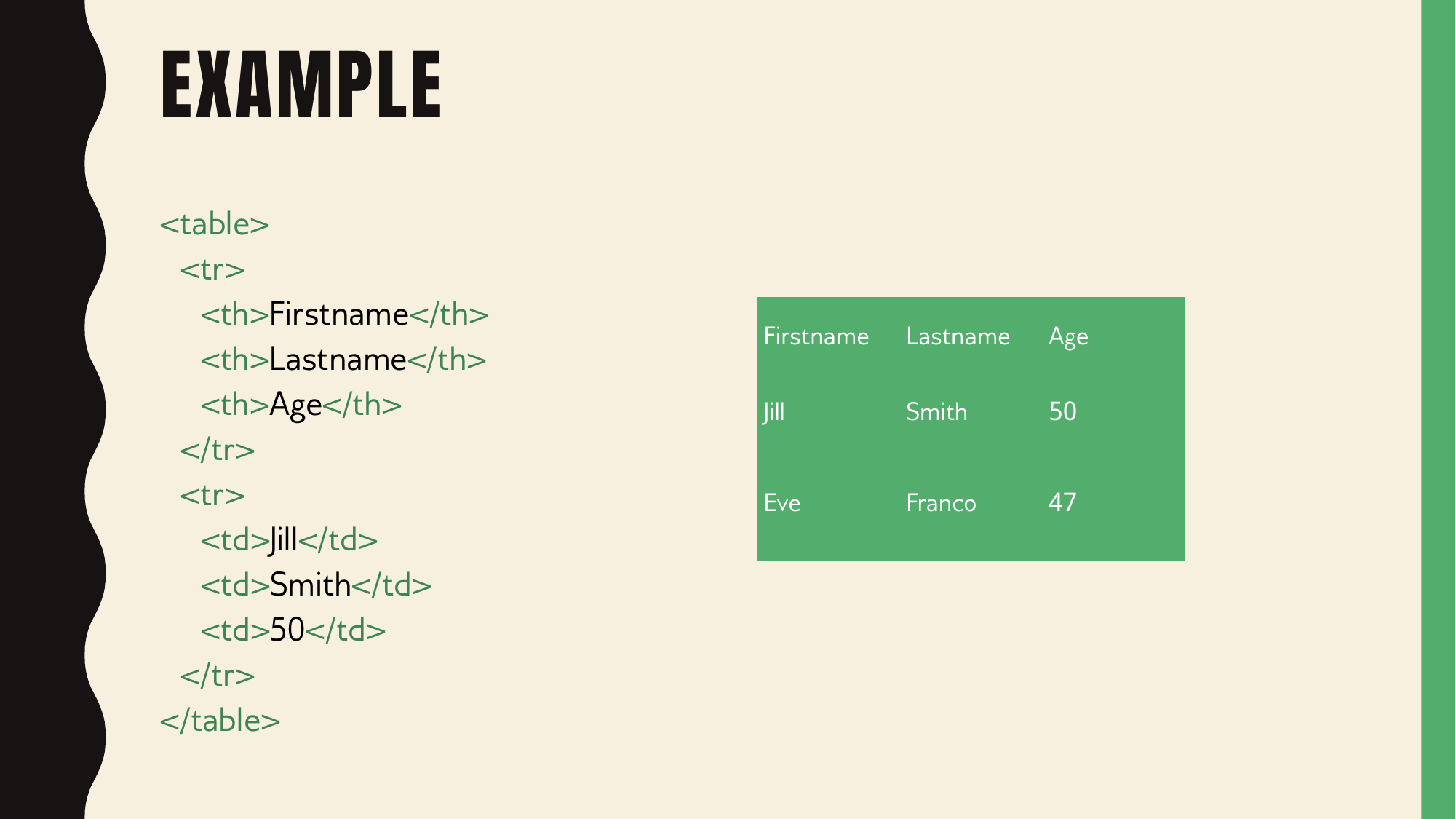

# example
<table>
  <tr>
    <th>Firstname</th>
    <th>Lastname</th> 
    <th>Age</th>
  </tr>
  <tr>
    <td>Jill</td>
    <td>Smith</td> 
    <td>50</td>
  </tr>
</table>
| Firstname | Lastname | Age |
| --- | --- | --- |
| Jill | Smith | 50 |
| Eve | Franco | 47 |